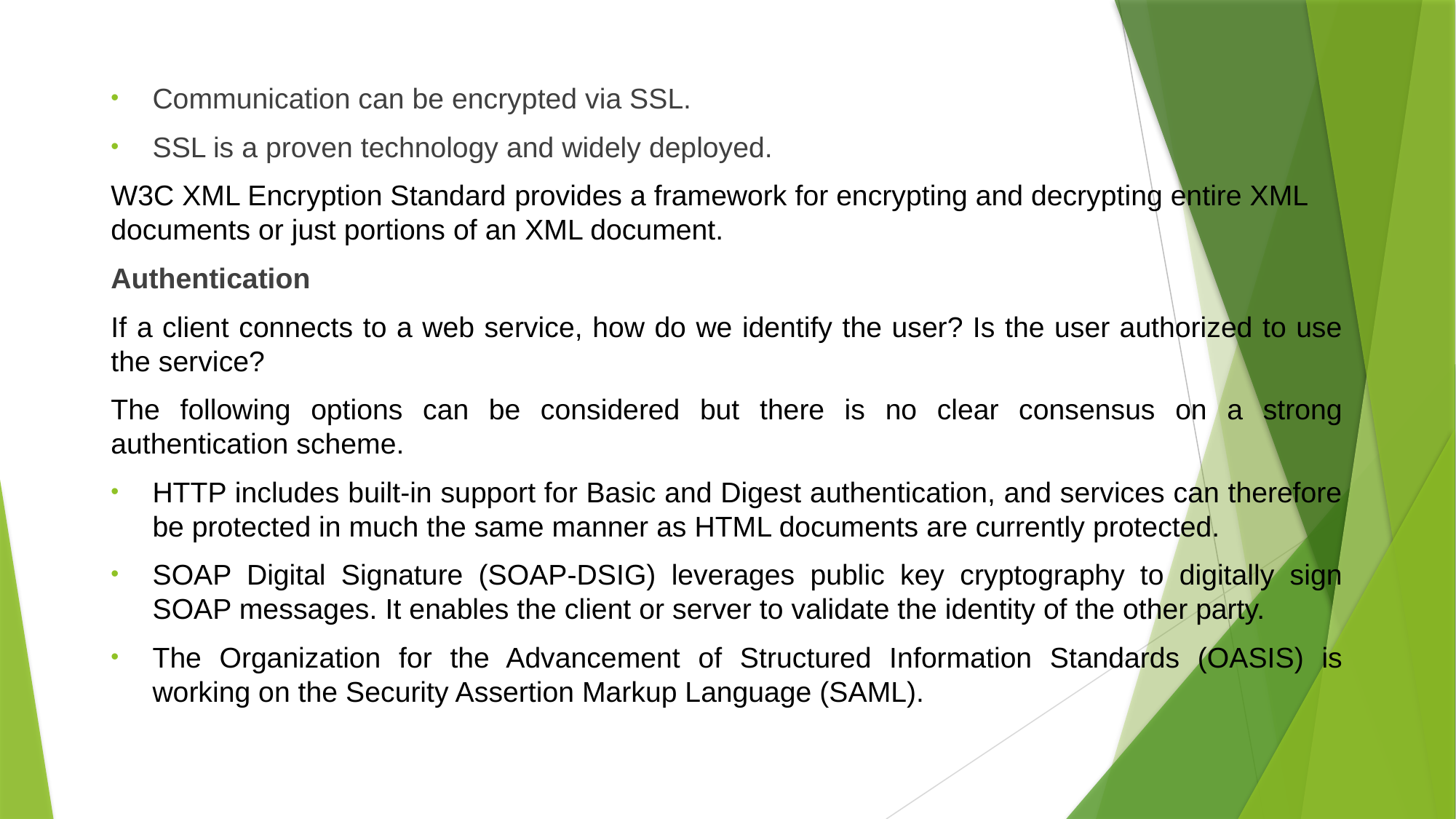

Communication can be encrypted via SSL.
SSL is a proven technology and widely deployed.
W3C XML Encryption Standard provides a framework for encrypting and decrypting entire XML documents or just portions of an XML document.
Authentication
If a client connects to a web service, how do we identify the user? Is the user authorized to use the service?
The following options can be considered but there is no clear consensus on a strong authentication scheme.
HTTP includes built-in support for Basic and Digest authentication, and services can therefore be protected in much the same manner as HTML documents are currently protected.
SOAP Digital Signature (SOAP-DSIG) leverages public key cryptography to digitally sign SOAP messages. It enables the client or server to validate the identity of the other party.
The Organization for the Advancement of Structured Information Standards (OASIS) is working on the Security Assertion Markup Language (SAML).